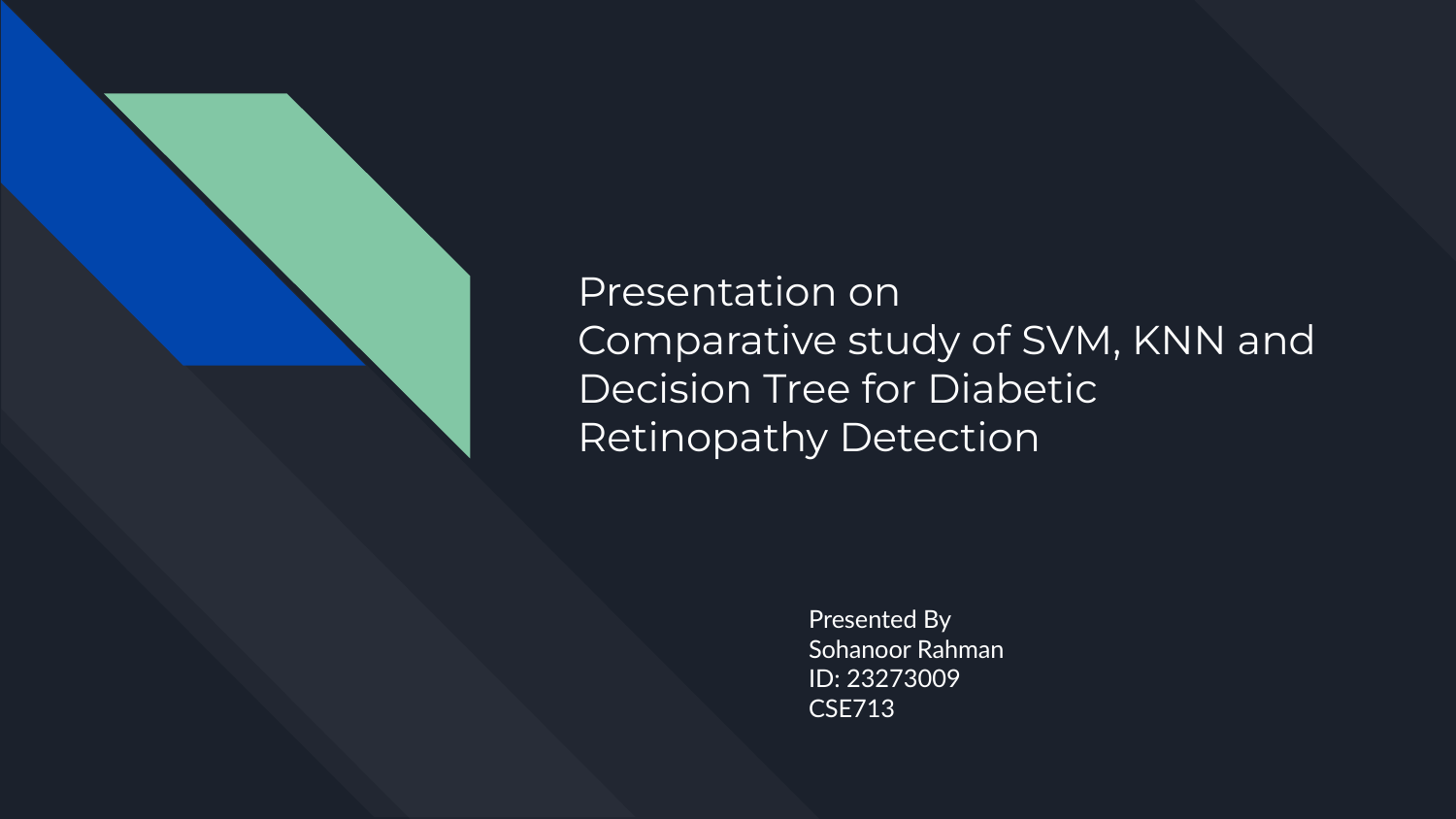

# Presentation on
Comparative study of SVM, KNN and Decision Tree for Diabetic Retinopathy Detection

Presented By
Sohanoor Rahman
ID: 23273009
CSE713